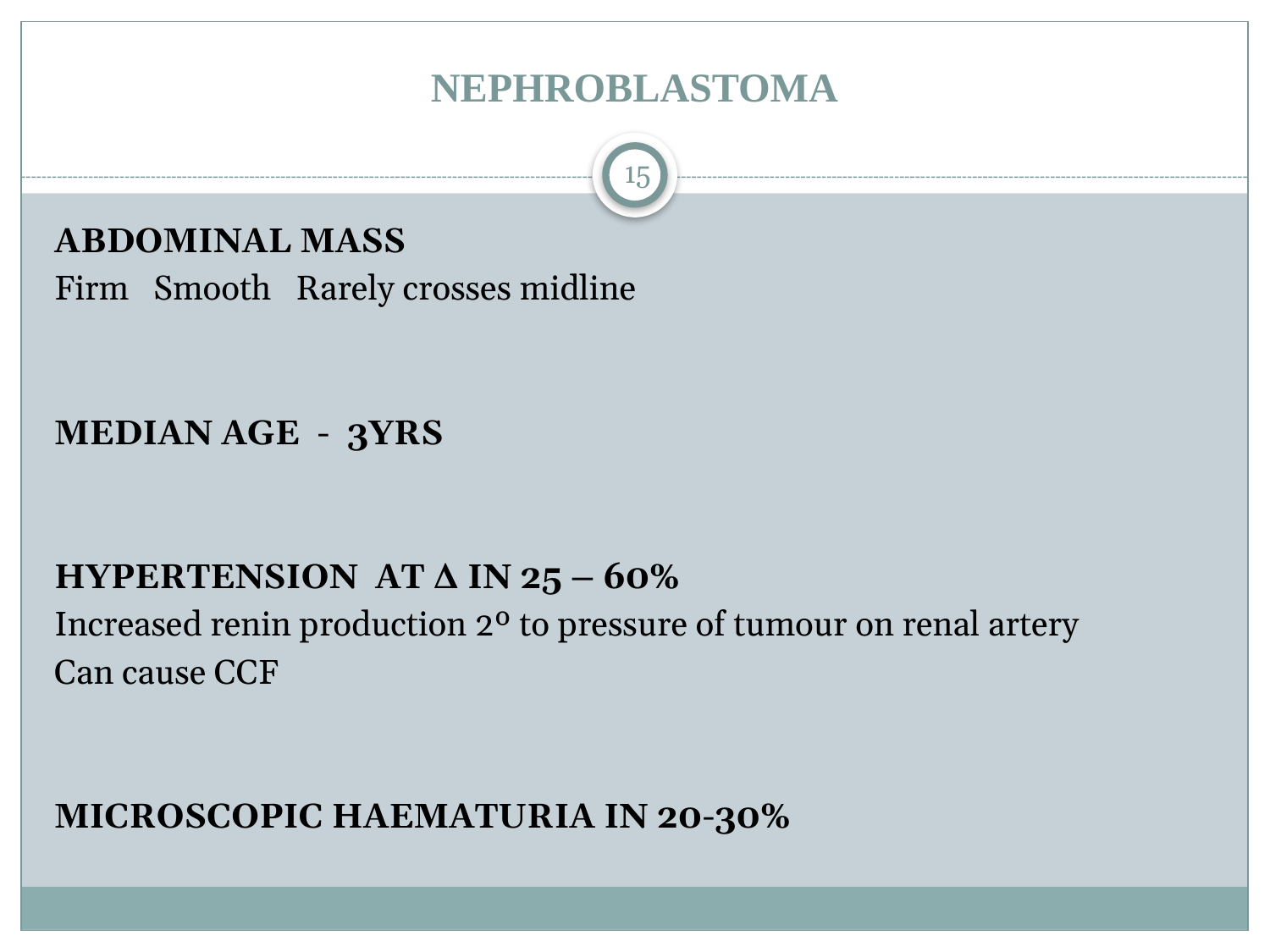

# NEPHROBLASTOMA
15
ABDOMINAL MASS
Firm   Smooth   Rarely crosses midline

MEDIAN AGE  -  3YRS

HYPERTENSION  AT Δ IN 25 – 60%
Increased renin production 2º to pressure of tumour on renal artery
Can cause CCF

MICROSCOPIC HAEMATURIA IN 20-30%